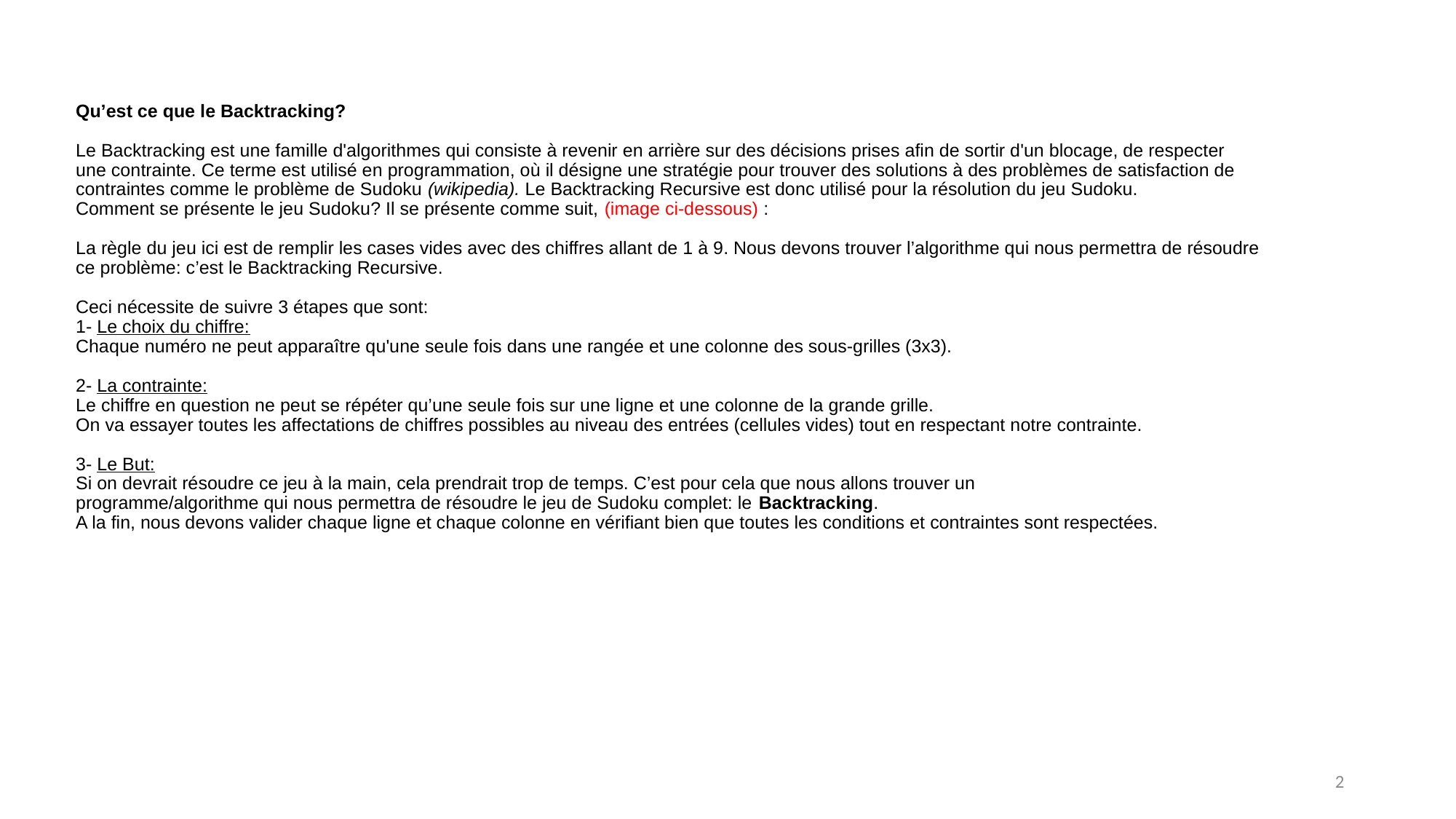

# Qu’est ce que le Backtracking? Le Backtracking est une famille d'algorithmes qui consiste à revenir en arrière sur des décisions prises afin de sortir d'un blocage, de respecter une contrainte. Ce terme est utilisé en programmation, où il désigne une stratégie pour trouver des solutions à des problèmes de satisfaction de contraintes comme le problème de Sudoku (wikipedia). Le Backtracking Recursive est donc utilisé pour la résolution du jeu Sudoku. Comment se présente le jeu Sudoku? Il se présente comme suit, (image ci-dessous) : La règle du jeu ici est de remplir les cases vides avec des chiffres allant de 1 à 9. Nous devons trouver l’algorithme qui nous permettra de résoudre ce problème: c’est le Backtracking Recursive. Ceci nécessite de suivre 3 étapes que sont: 1- Le choix du chiffre: Chaque numéro ne peut apparaître qu'une seule fois dans une rangée et une colonne des sous-grilles (3x3). 2- La contrainte: Le chiffre en question ne peut se répéter qu’une seule fois sur une ligne et une colonne de la grande grille. On va essayer toutes les affectations de chiffres possibles au niveau des entrées (cellules vides) tout en respectant notre contrainte. 3- Le But: Si on devrait résoudre ce jeu à la main, cela prendrait trop de temps. C’est pour cela que nous allons trouver un programme/algorithme qui nous permettra de résoudre le jeu de Sudoku complet: le Backtracking. A la fin, nous devons valider chaque ligne et chaque colonne en vérifiant bien que toutes les conditions et contraintes sont respectées.
2